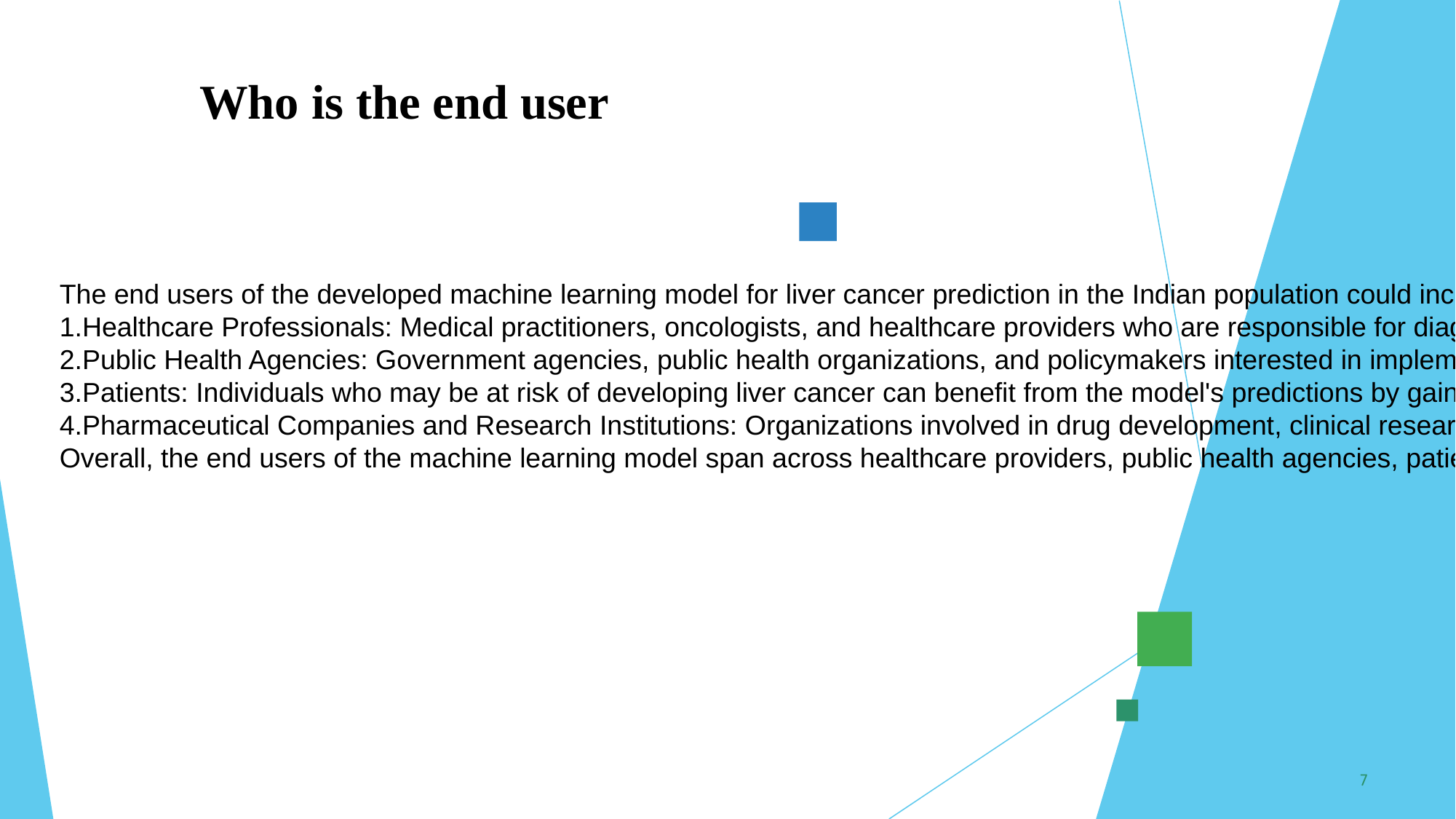

The end users of the developed machine learning model for liver cancer prediction in the Indian population could include:
Healthcare Professionals: Medical practitioners, oncologists, and healthcare providers who are responsible for diagnosing and treating patients with liver cancer. They can utilize the model as a decision support tool to assess patients' risk of developing liver cancer and guide personalized treatment strategies.
Public Health Agencies: Government agencies, public health organizations, and policymakers interested in implementing preventive measures and public health interventions for liver cancer screening and early detection. The model can help identify high-risk individuals and prioritize resources for screening and intervention programs.
Patients: Individuals who may be at risk of developing liver cancer can benefit from the model's predictions by gaining insights into their risk factors and potential need for preventive measures or early screening. This empowers patients to take proactive steps towards managing their health and reducing the risk of developing liver cancer.
Pharmaceutical Companies and Research Institutions: Organizations involved in drug development, clinical research, and epidemiological studies related to liver cancer can use the model to identify patient cohorts for clinical trials, evaluate treatment outcomes, and conduct population-level research on liver cancer risk factors and trends.
Overall, the end users of the machine learning model span across healthcare providers, public health agencies, patients, and research institutions, each with their unique needs and objectives in leveraging the model for liver cancer prediction and management.

# Who is the end user

3/21/2024	Annual Review

7